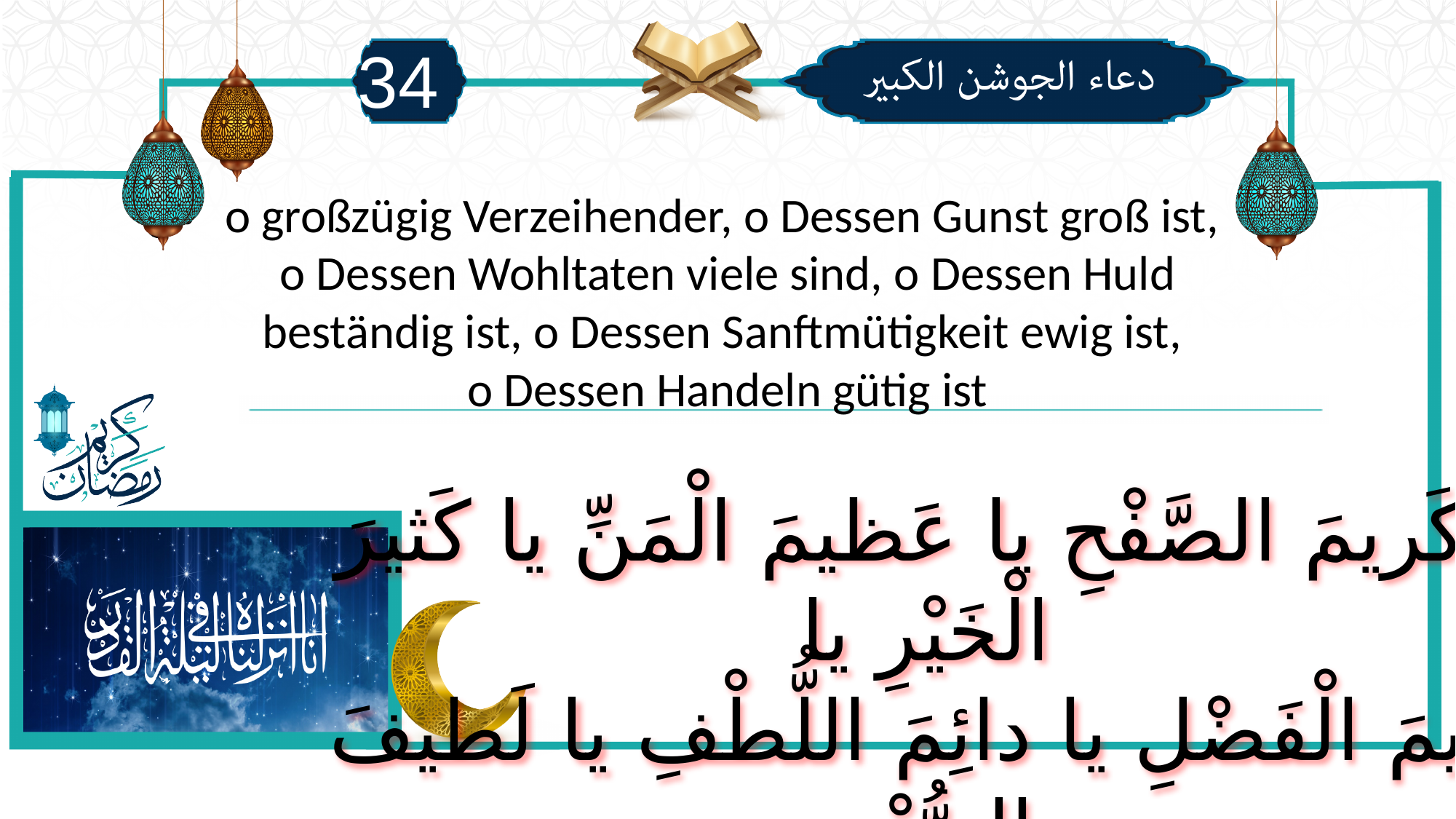

34
o großzügig Verzeihender, o Dessen Gunst groß ist,
o Dessen Wohltaten viele sind, o Dessen Huld beständig ist, o Dessen Sanftmütigkeit ewig ist,
o Dessen Handeln gütig ist
يا كَريمَ الصَّفْحِ يا عَظيمَ الْمَنِّ يا كَثيرَ الْخَيْرِ يا
قَديمَ الْفَضْلِ يا دائِمَ اللُّطْفِ يا لَطيفَ الصُّنْعِ